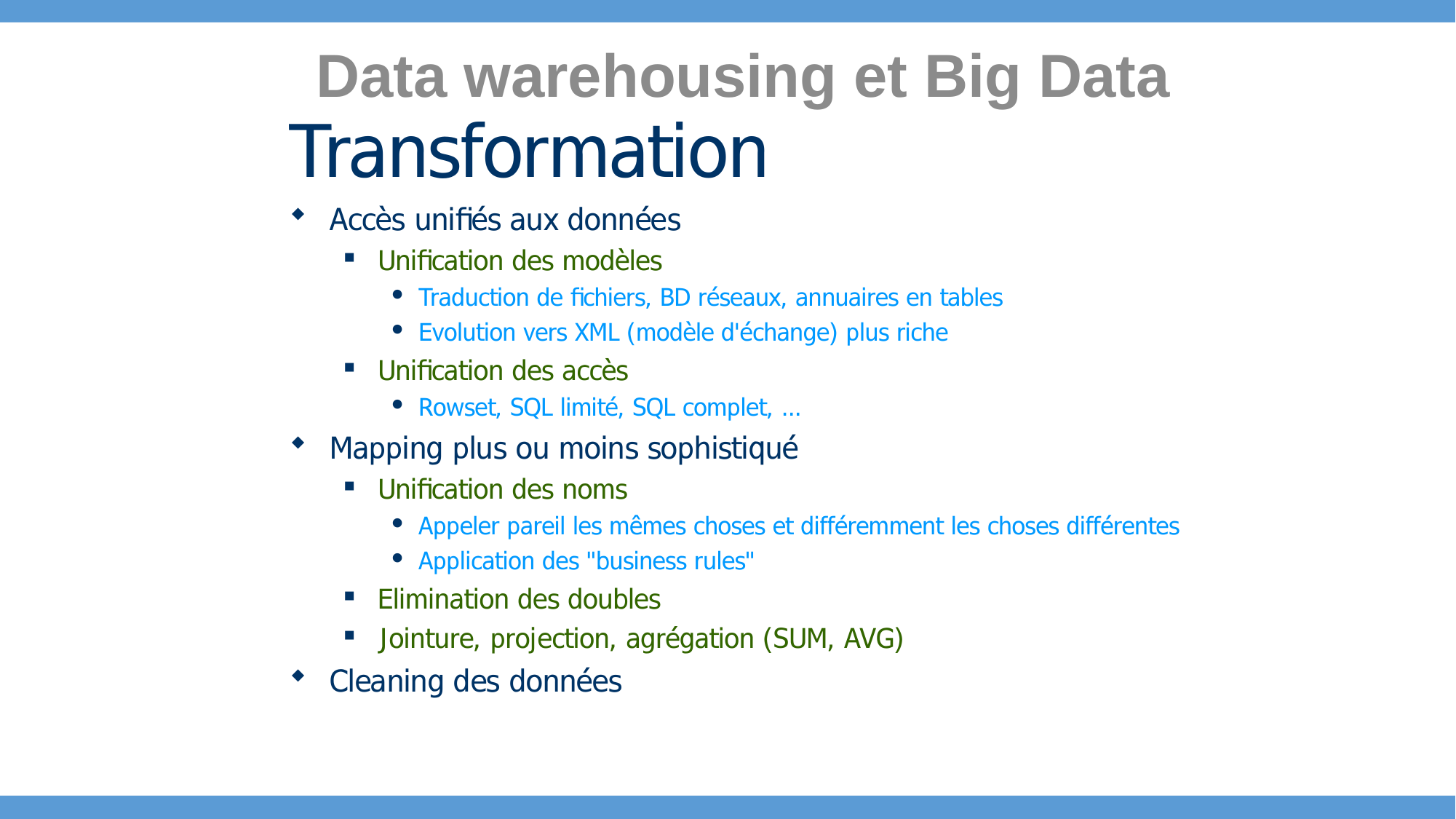

Data warehousing et Big Data
Transformation
Accès unifiés aux données
Unification des modèles
Traduction de fichiers, BD réseaux, annuaires en tables
Evolution vers XML (modèle d'échange) plus riche
Unification des accès
Rowset, SQL limité, SQL complet, …
Mapping plus ou moins sophistiqué
Unification des noms
Appeler pareil les mêmes choses et différemment les choses différentes
Application des "business rules"
Elimination des doubles
Jointure, projection, agrégation (SUM, AVG)
Cleaning des données